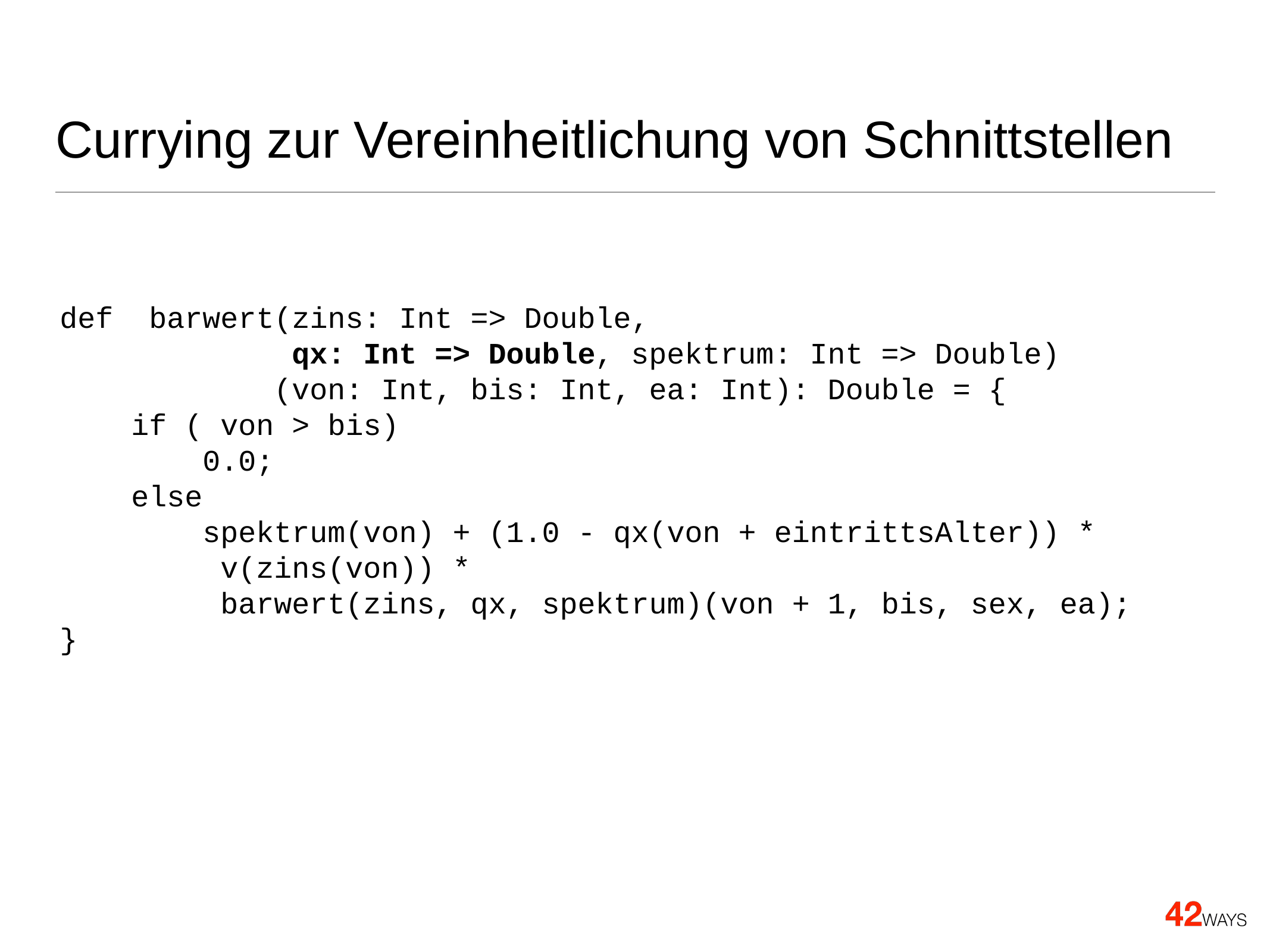

# Currying zur Vereinheitlichung von Schnittstellen
def  barwert(zins: Int => Double,
             qx: Int => Double, spektrum: Int => Double)
            (von: Int, bis: Int, ea: Int): Double = {
    if ( von > bis)
        0.0;
    else
        spektrum(von) + (1.0 - qx(von + eintrittsAlter)) *
         v(zins(von)) *
         barwert(zins, qx, spektrum)(von + 1, bis, sex, ea);
}